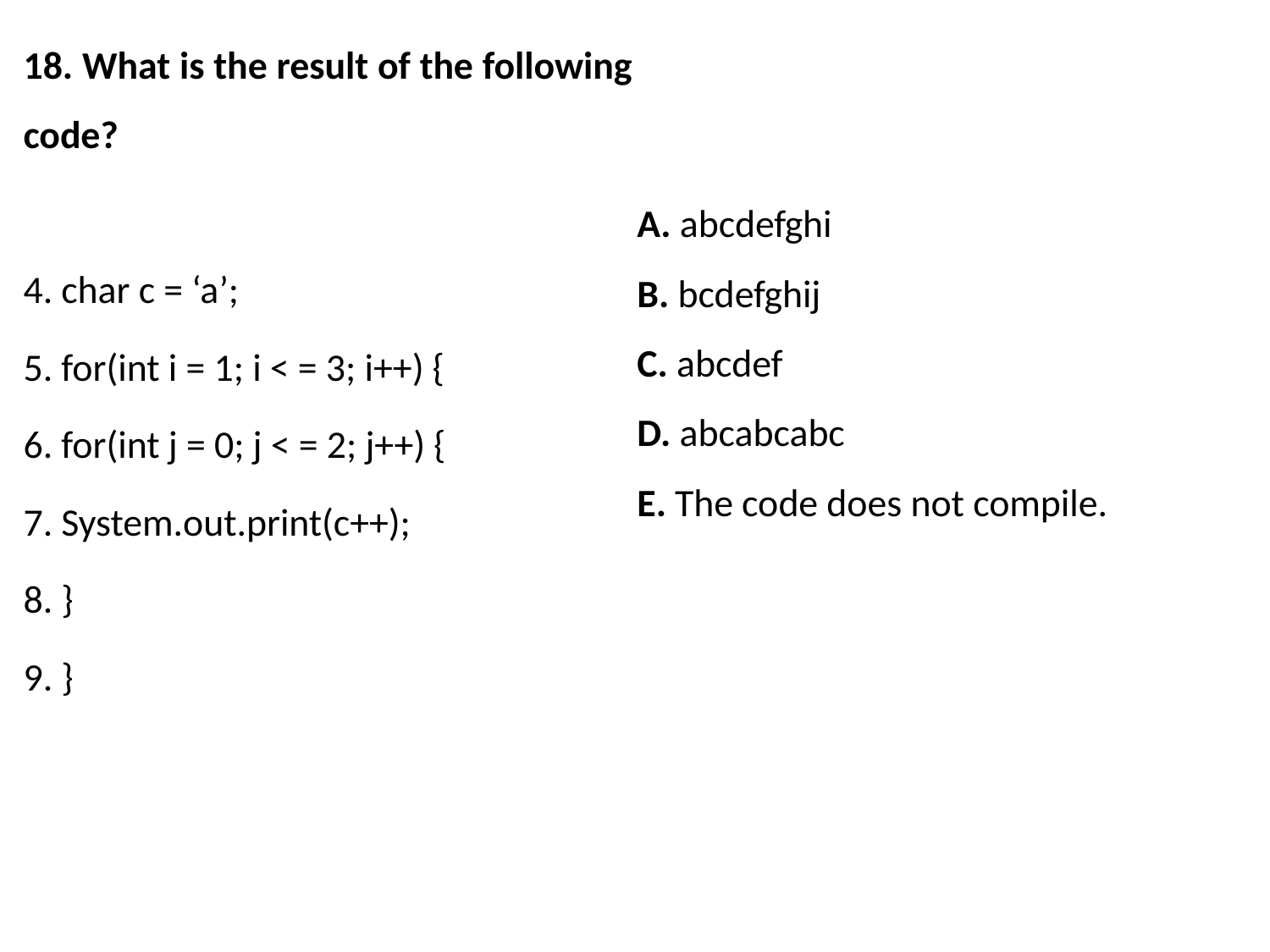

18. What is the result of the following code?

4. char c = ‘a’;
5. for(int i = 1; i < = 3; i++) {
6. for(int j = 0; j < = 2; j++) {
7. System.out.print(c++);
8. }
9. }

A. abcdefghi
B. bcdefghij
C. abcdef
D. abcabcabc
E. The code does not compile.